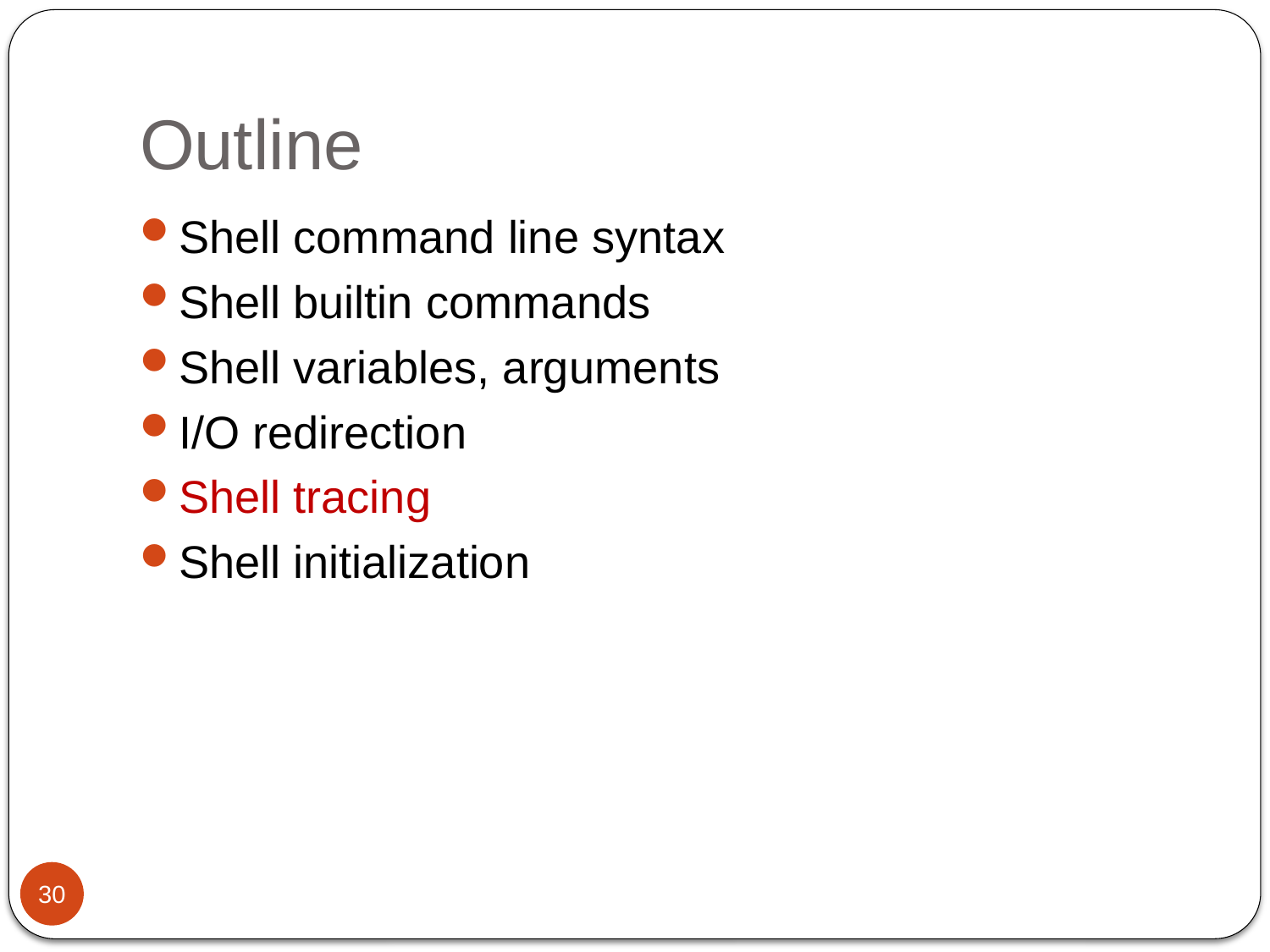

# Outline
Shell command line syntax
Shell builtin commands
Shell variables, arguments
I/O redirection
Shell tracing
Shell initialization

30